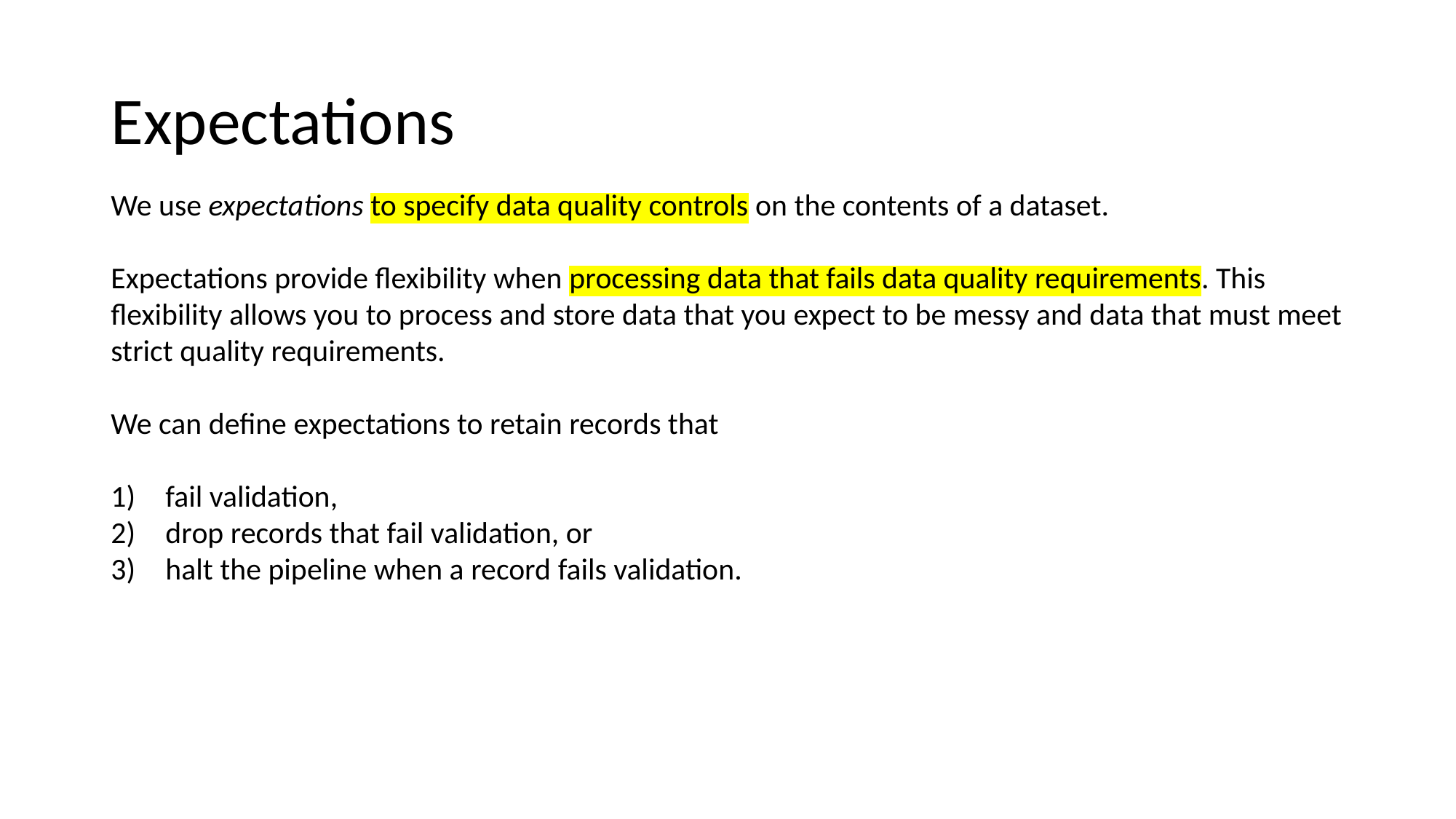

# Expectations
We use expectations to specify data quality controls on the contents of a dataset.

Expectations provide flexibility when processing data that fails data quality requirements. This flexibility allows you to process and store data that you expect to be messy and data that must meet strict quality requirements.

We can define expectations to retain records that

fail validation,
drop records that fail validation, or
halt the pipeline when a record fails validation.